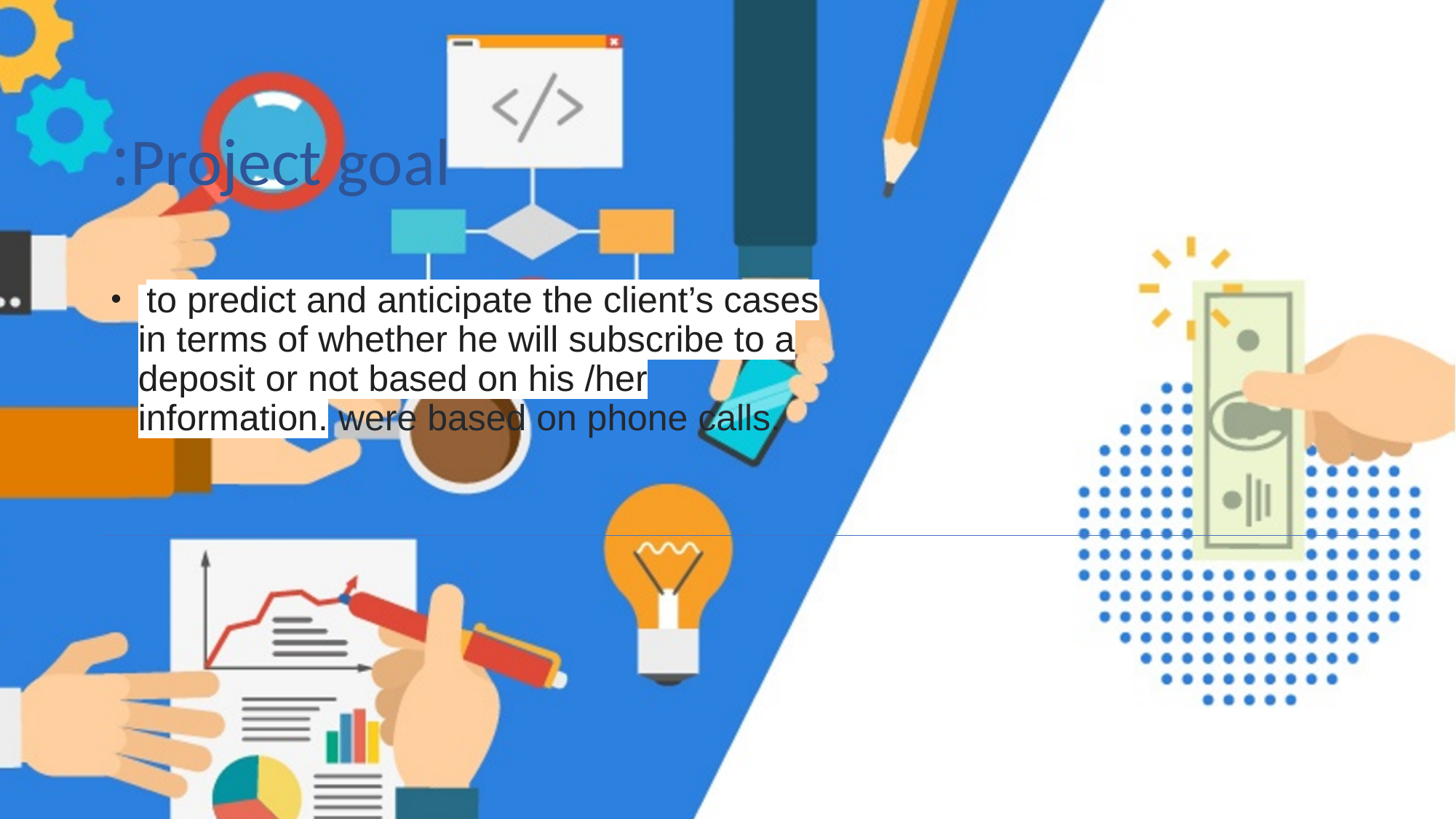

# Project goal:
 to predict and anticipate the client’s cases in terms of whether he will subscribe to a deposit or not based on his /her information. were based on phone calls.